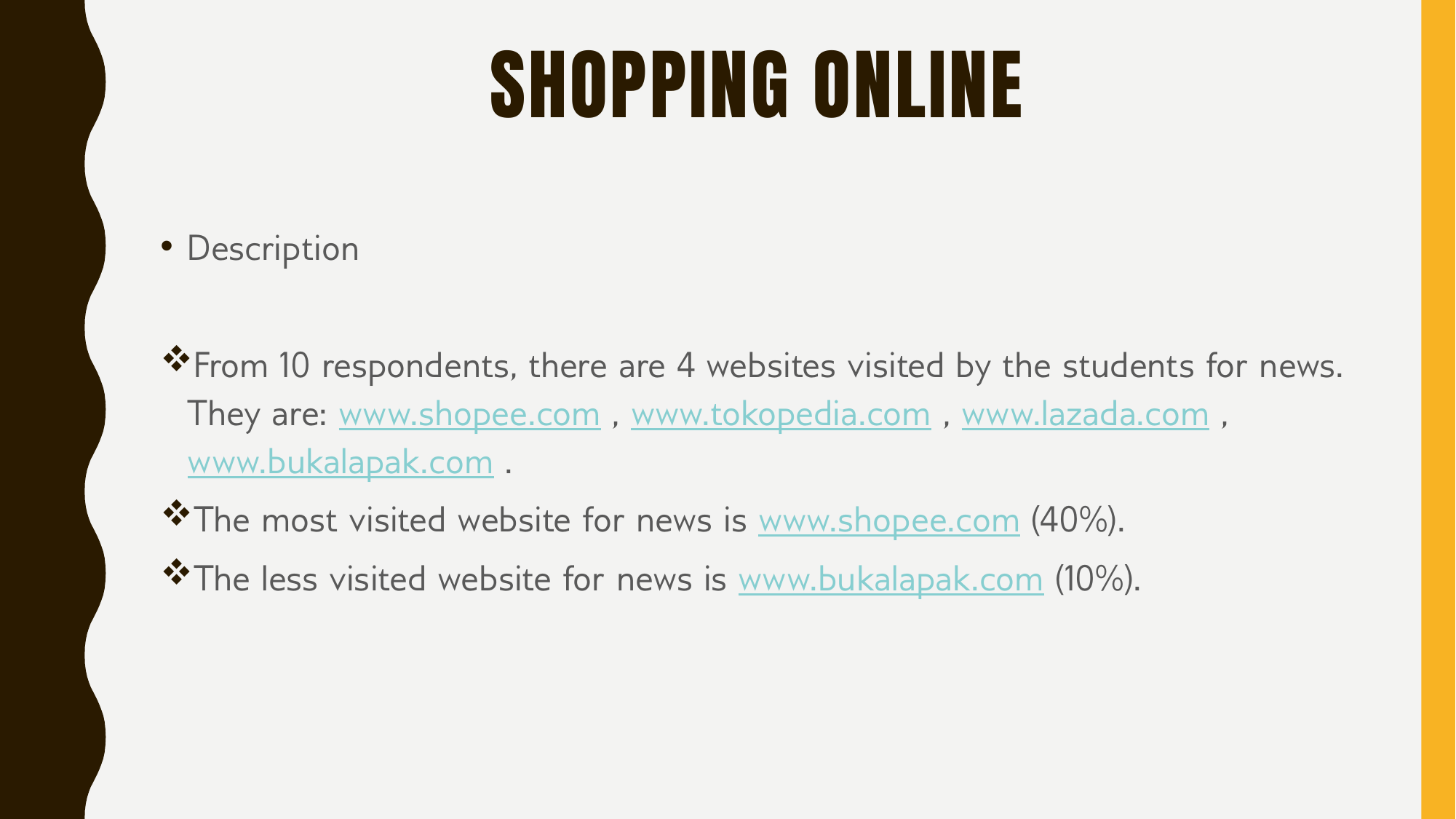

# Shopping Online
Description

From 10 respondents, there are 4 websites visited by the students for news. They are: www.shopee.com , www.tokopedia.com , www.lazada.com , www.bukalapak.com .
The most visited website for news is www.shopee.com (40%).
The less visited website for news is www.bukalapak.com (10%).